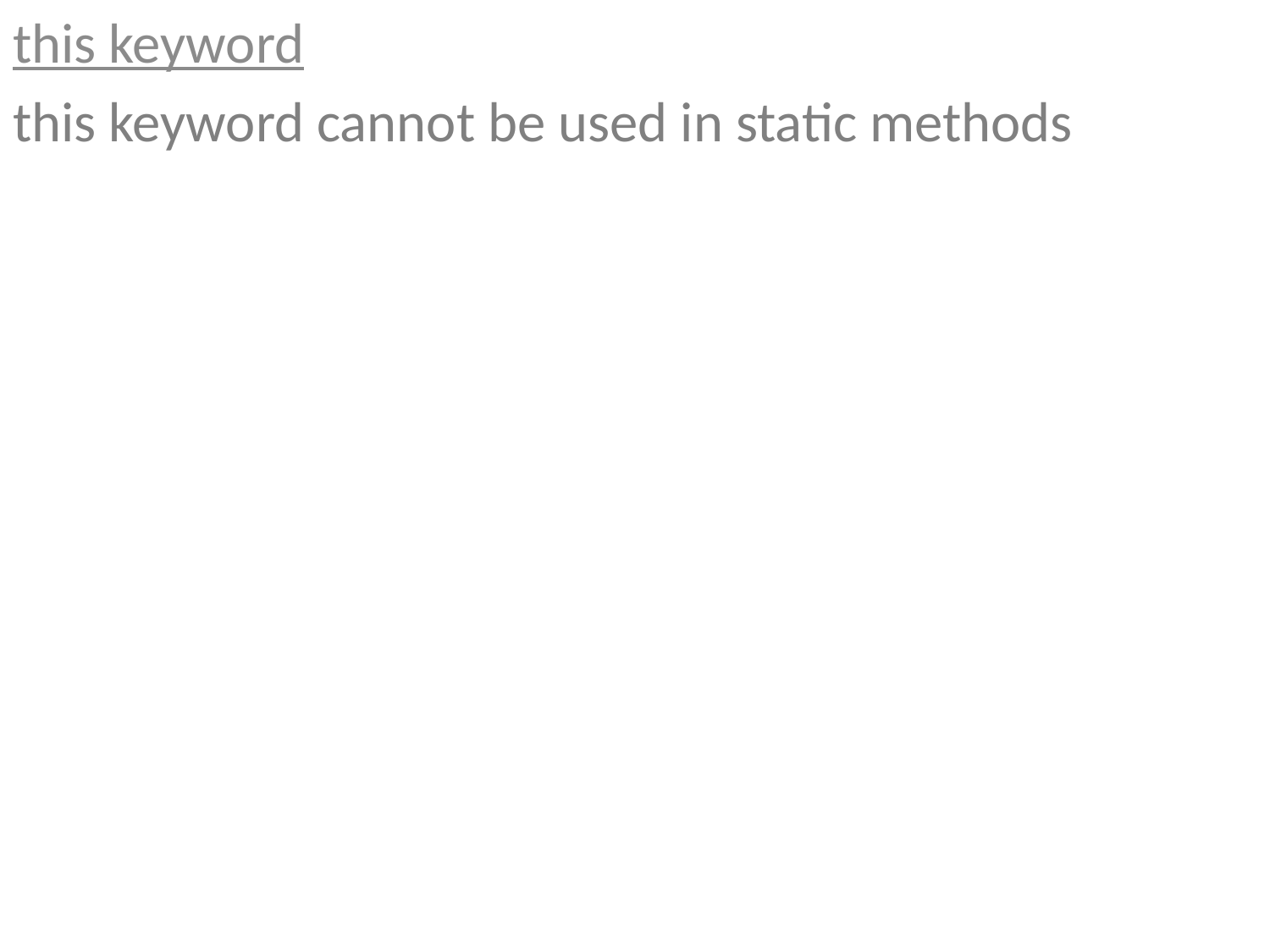

this keyword
this keyword cannot be used in static methods